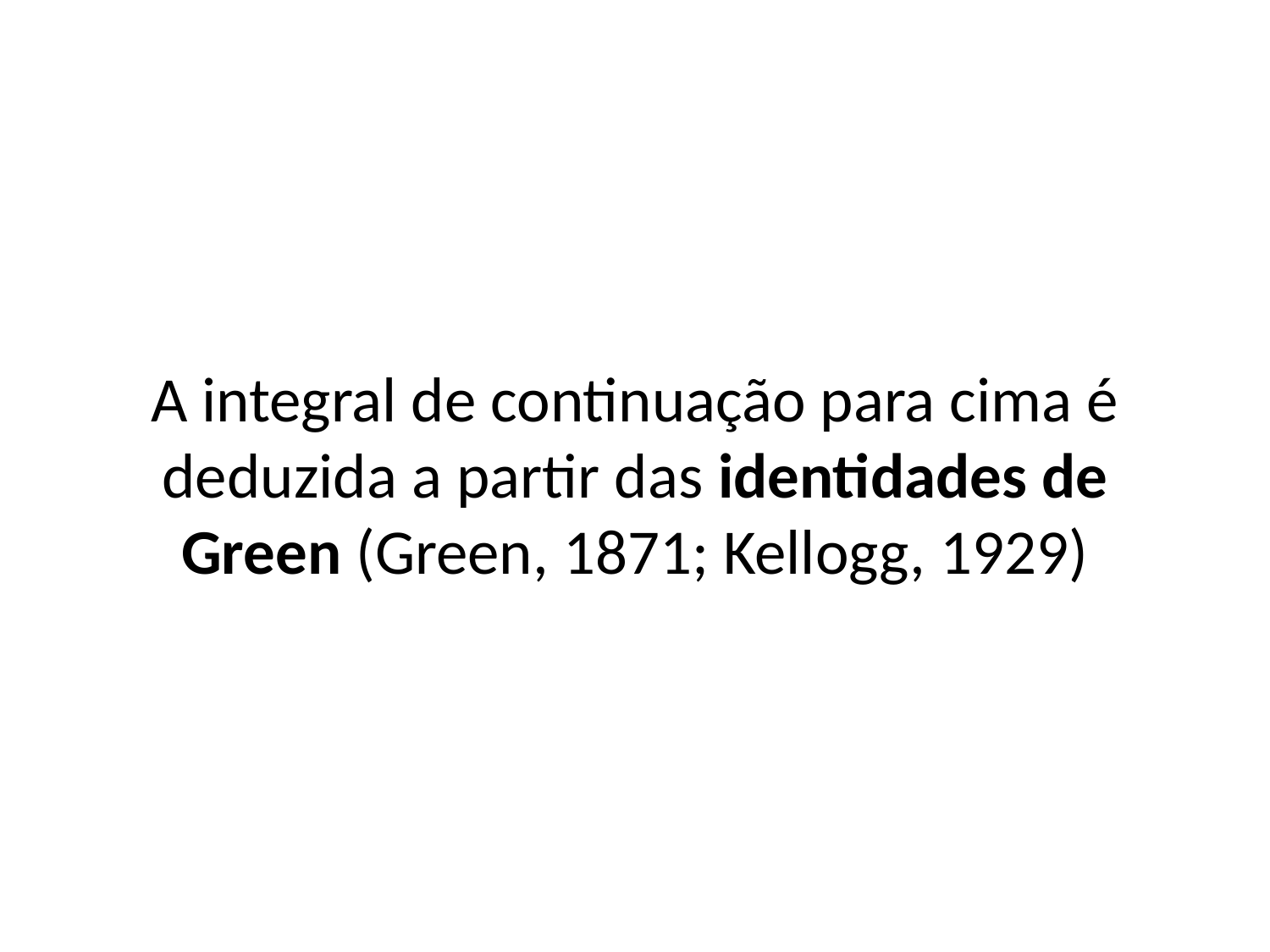

A integral de continuação para cima é deduzida a partir das identidades de Green (Green, 1871; Kellogg, 1929)